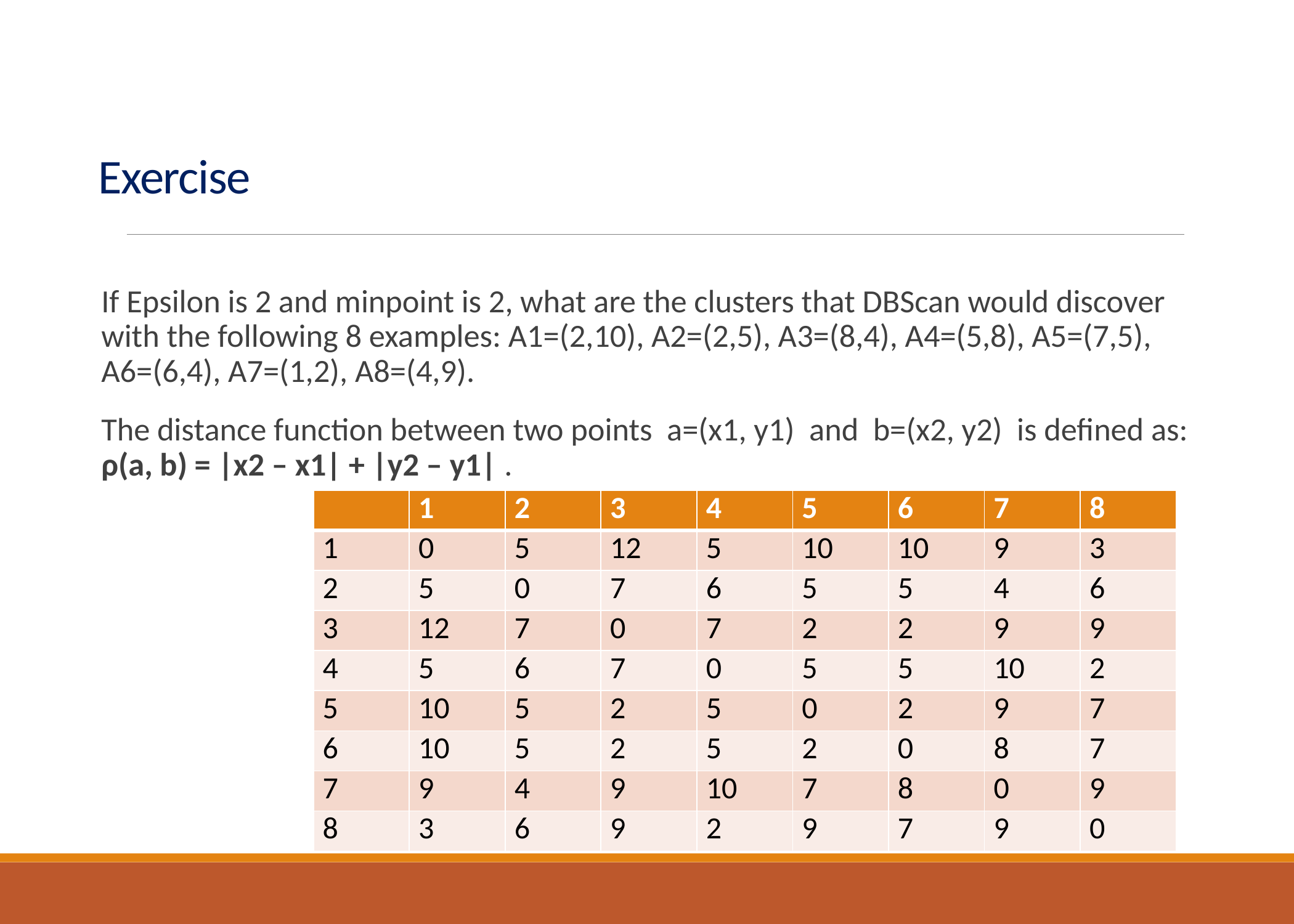

# Exercise
If Epsilon is 2 and minpoint is 2, what are the clusters that DBScan would discover with the following 8 examples: A1=(2,10), A2=(2,5), A3=(8,4), A4=(5,8), A5=(7,5), A6=(6,4), A7=(1,2), A8=(4,9).
The distance function between two points  a=(x1, y1)  and  b=(x2, y2)  is defined as:   ρ(a, b) = |x2 – x1| + |y2 – y1| .

|  | 1 | 2 | 3 | 4 | 5 | 6 | 7 | 8 |
| --- | --- | --- | --- | --- | --- | --- | --- | --- |
| 1 | 0 | 5 | 12 | 5 | 10 | 10 | 9 | 3 |
| 2 | 5 | 0 | 7 | 6 | 5 | 5 | 4 | 6 |
| 3 | 12 | 7 | 0 | 7 | 2 | 2 | 9 | 9 |
| 4 | 5 | 6 | 7 | 0 | 5 | 5 | 10 | 2 |
| 5 | 10 | 5 | 2 | 5 | 0 | 2 | 9 | 7 |
| 6 | 10 | 5 | 2 | 5 | 2 | 0 | 8 | 7 |
| 7 | 9 | 4 | 9 | 10 | 7 | 8 | 0 | 9 |
| 8 | 3 | 6 | 9 | 2 | 9 | 7 | 9 | 0 |